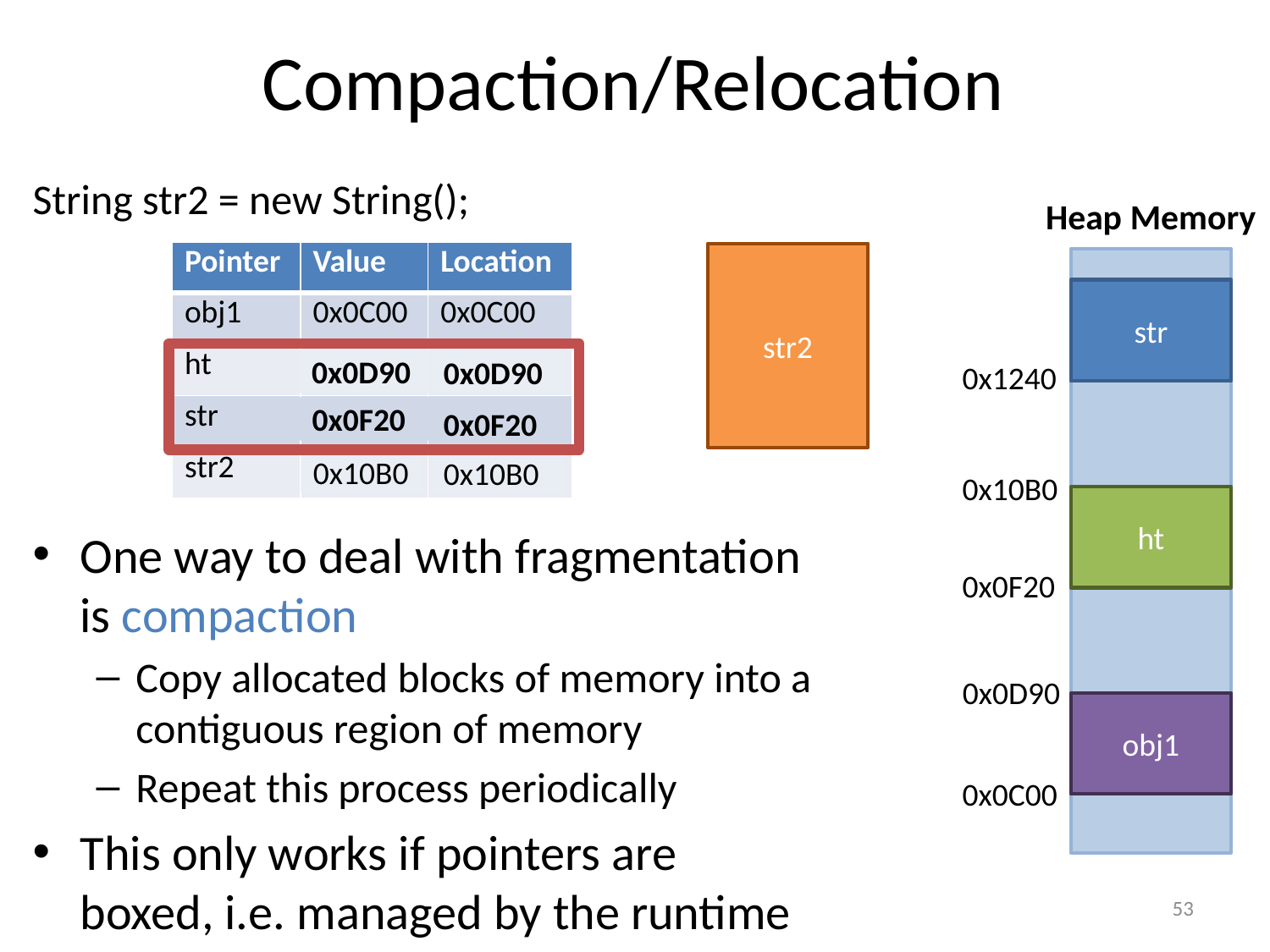

# Compaction/Relocation
String str2 = new String();

Heap Memory
| Pointer | Value | Location |
| --- | --- | --- |
| obj1 | 0x0C00 | 0x0C00 |
| ht | 0x0F20 | 0x0F20 |
| str | 0x1240 | 0x1240 |
| str2 | ??? | ??? |
str2

str

0x0D90
0x0D90
0x1240
0x0F20
0x0F20
0x10B0
0x10B0
0x10B0
ht
One way to deal with fragmentation is compaction
Copy allocated blocks of memory into a contiguous region of memory
Repeat this process periodically
This only works if pointers are boxed, i.e. managed by the runtime
0x0F20
0x0D90
obj1
0x0C00
53